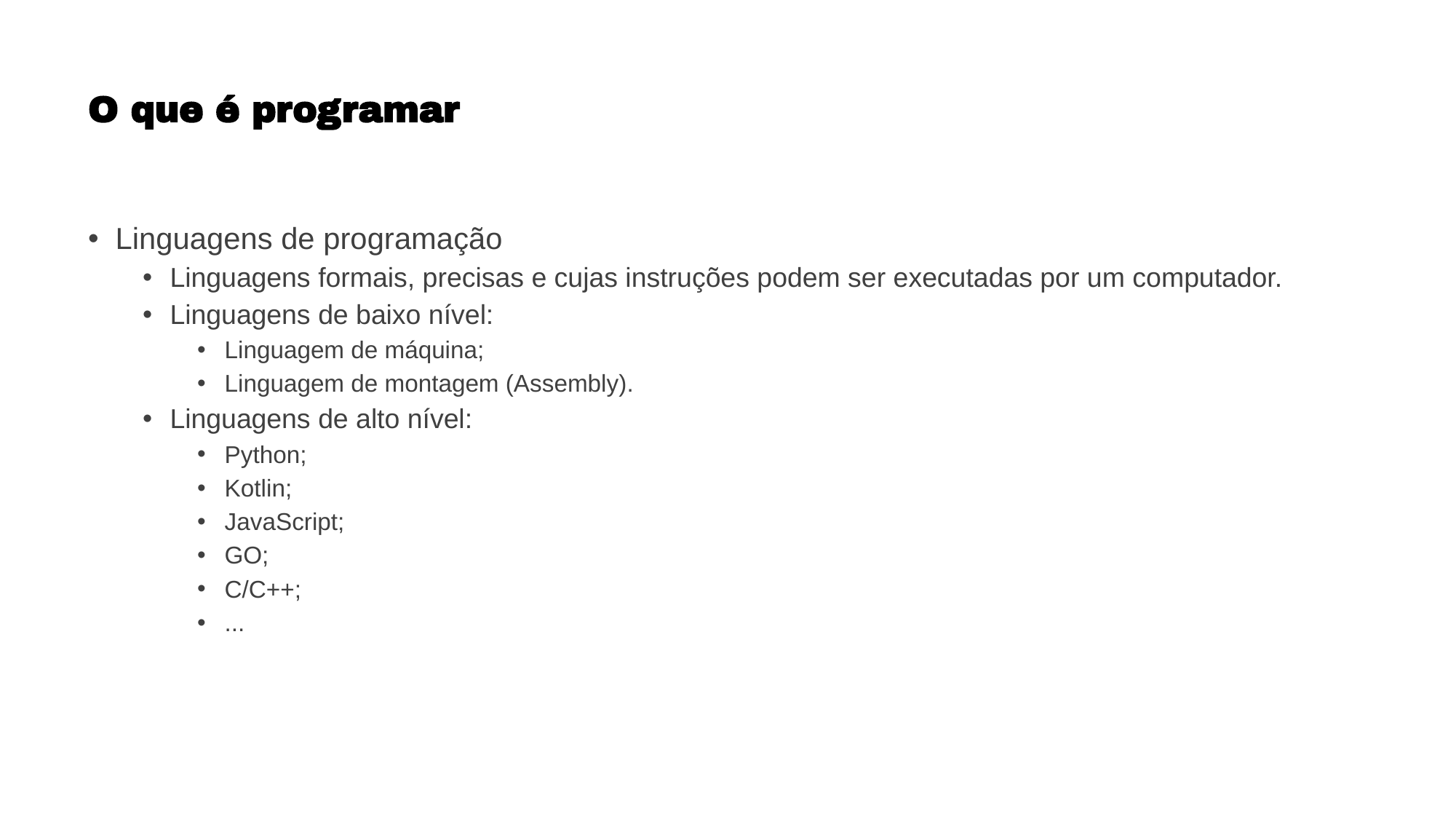

# O que é programar
Linguagens de programação
Linguagens formais, precisas e cujas instruções podem ser executadas por um computador.
Linguagens de baixo nível:
Linguagem de máquina;
Linguagem de montagem (Assembly).
Linguagens de alto nível:
Python;
Kotlin;
JavaScript;
GO;
C/C++;
...